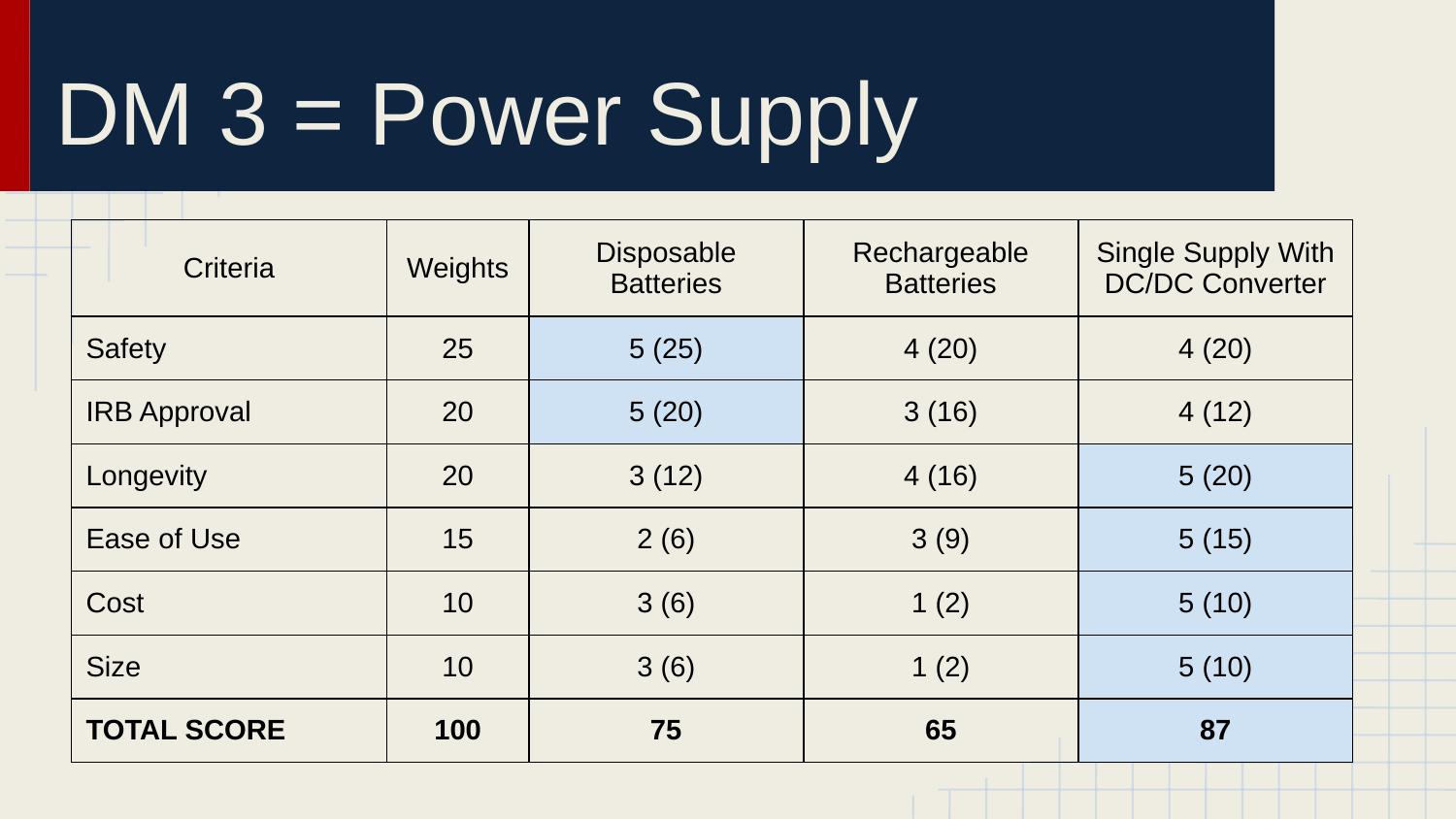

# DM 3 = Power Supply
| Criteria | Weights | Disposable Batteries | Rechargeable Batteries | Single Supply With DC/DC Converter |
| --- | --- | --- | --- | --- |
| Safety | 25 | 5 (25) | 4 (20) | 4 (20) |
| IRB Approval | 20 | 5 (20) | 3 (16) | 4 (12) |
| Longevity | 20 | 3 (12) | 4 (16) | 5 (20) |
| Ease of Use | 15 | 2 (6) | 3 (9) | 5 (15) |
| Cost | 10 | 3 (6) | 1 (2) | 5 (10) |
| Size | 10 | 3 (6) | 1 (2) | 5 (10) |
| TOTAL SCORE | 100 | 75 | 65 | 87 |